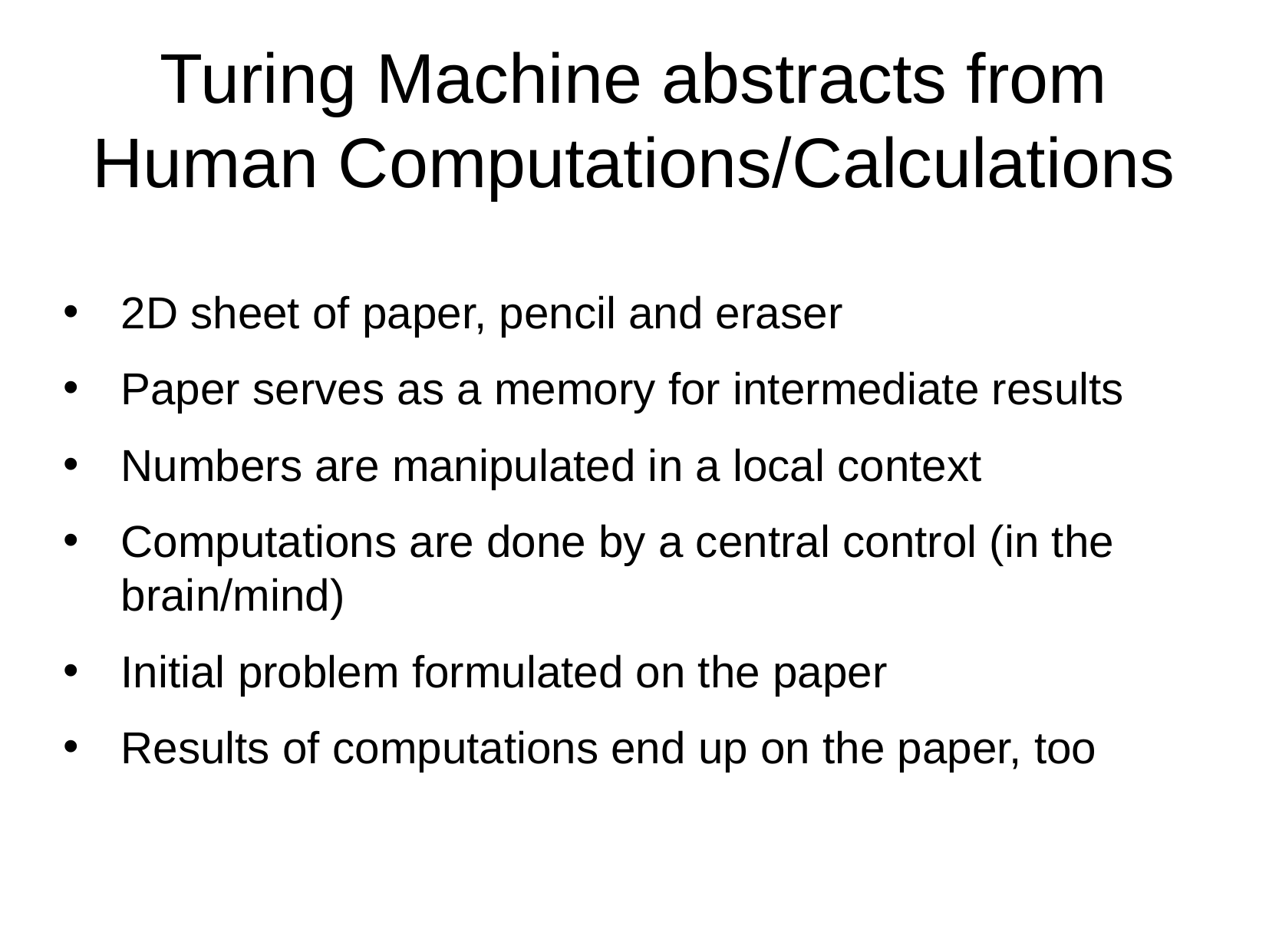

# Turing Machine abstracts from Human Computations/Calculations
2D sheet of paper, pencil and eraser
Paper serves as a memory for intermediate results
Numbers are manipulated in a local context
Computations are done by a central control (in the brain/mind)
Initial problem formulated on the paper
Results of computations end up on the paper, too